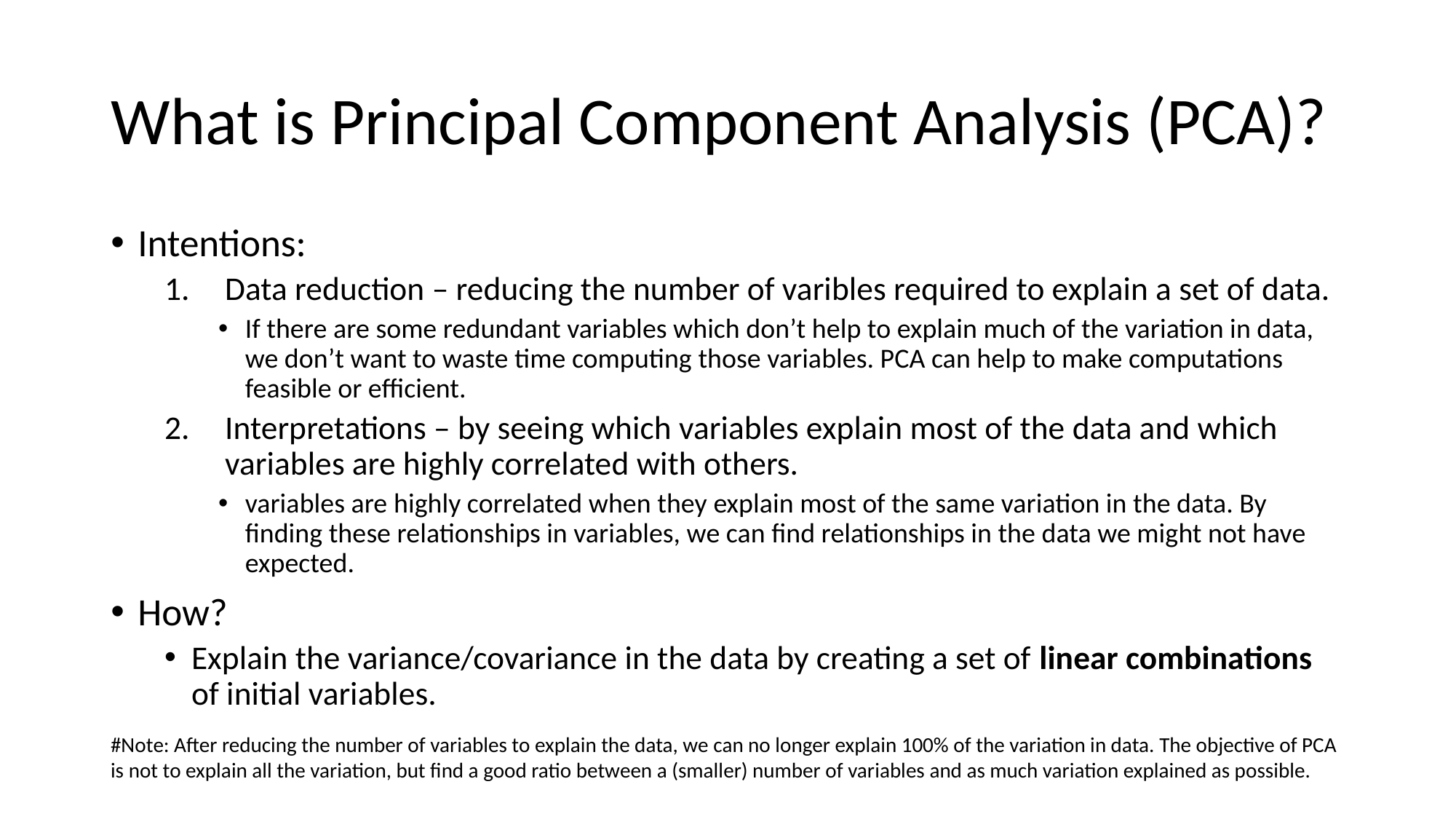

# What is Principal Component Analysis (PCA)?
Intentions:
Data reduction – reducing the number of varibles required to explain a set of data.
If there are some redundant variables which don’t help to explain much of the variation in data, we don’t want to waste time computing those variables. PCA can help to make computations feasible or efficient.
Interpretations – by seeing which variables explain most of the data and which variables are highly correlated with others.
variables are highly correlated when they explain most of the same variation in the data. By finding these relationships in variables, we can find relationships in the data we might not have expected.
How?
Explain the variance/covariance in the data by creating a set of linear combinations of initial variables.
#Note: After reducing the number of variables to explain the data, we can no longer explain 100% of the variation in data. The objective of PCA is not to explain all the variation, but find a good ratio between a (smaller) number of variables and as much variation explained as possible.